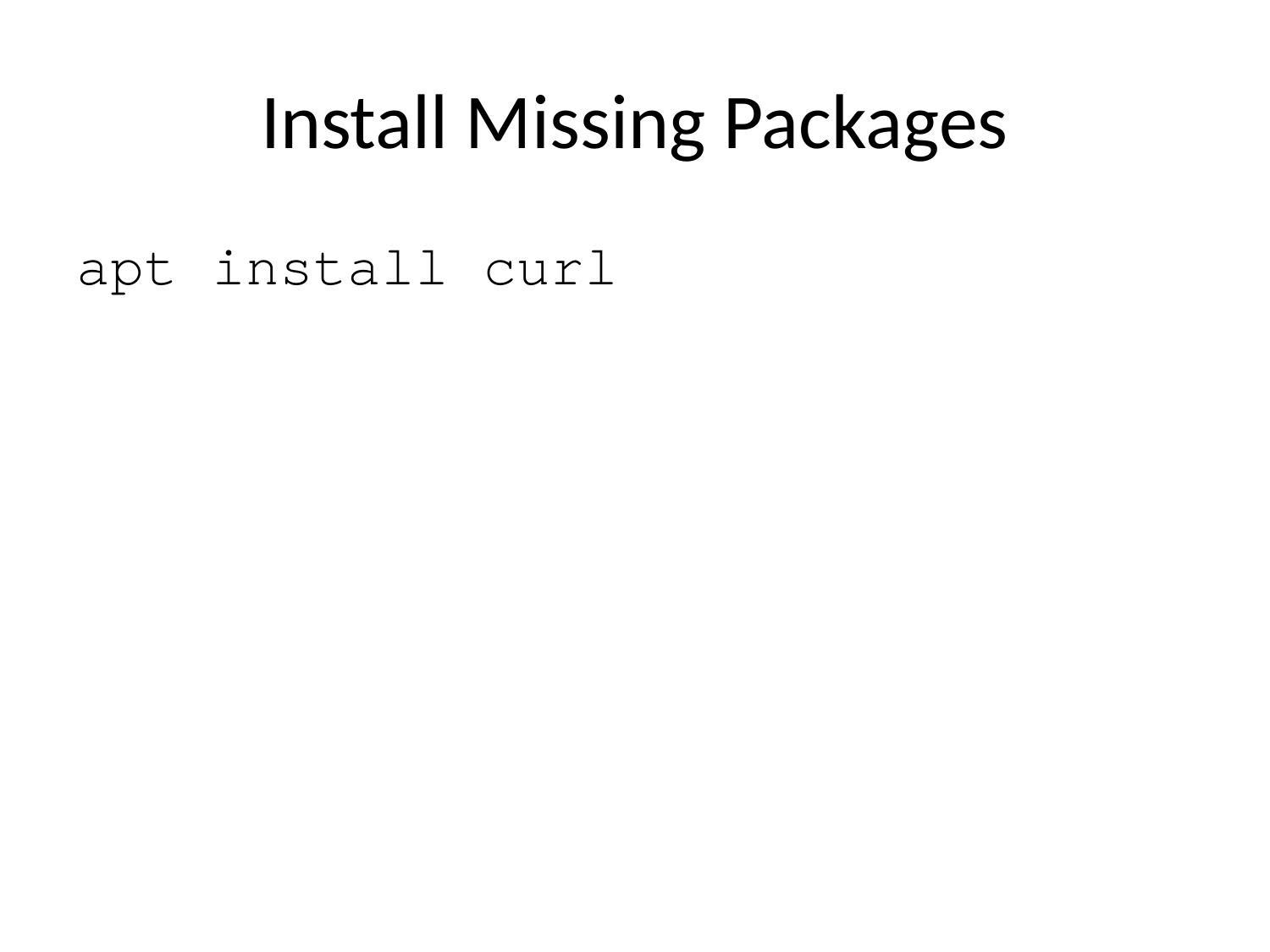

# Install Missing Packages
apt install curl